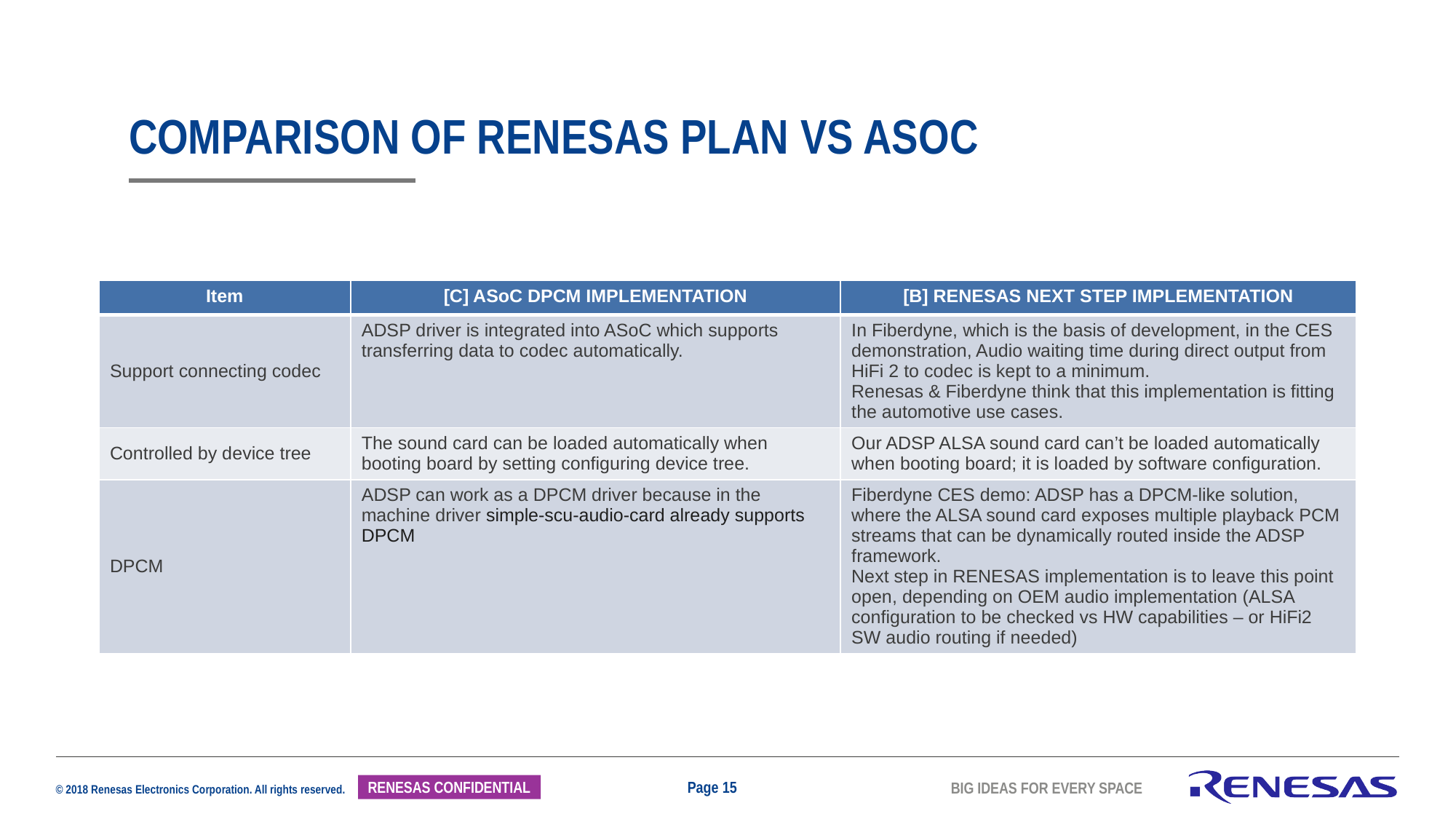

# Comparison of renesas plan vs asoc
| Item | [C] ASoC DPCM IMPLEMENTATION | [B] RENESAS NEXT STEP IMPLEMENTATION |
| --- | --- | --- |
| Support connecting codec | ADSP driver is integrated into ASoC which supports transferring data to codec automatically. | In Fiberdyne, which is the basis of development, in the CES demonstration, Audio waiting time during direct output from HiFi 2 to codec is kept to a minimum. Renesas & Fiberdyne think that this implementation is fitting the automotive use cases. |
| Controlled by device tree | The sound card can be loaded automatically when booting board by setting configuring device tree. | Our ADSP ALSA sound card can’t be loaded automatically when booting board; it is loaded by software configuration. |
| DPCM | ADSP can work as a DPCM driver because in the machine driver simple-scu-audio-card already supports DPCM | Fiberdyne CES demo: ADSP has a DPCM-like solution, where the ALSA sound card exposes multiple playback PCM streams that can be dynamically routed inside the ADSP framework. Next step in RENESAS implementation is to leave this point open, depending on OEM audio implementation (ALSA configuration to be checked vs HW capabilities – or HiFi2 SW audio routing if needed) |
Page 15